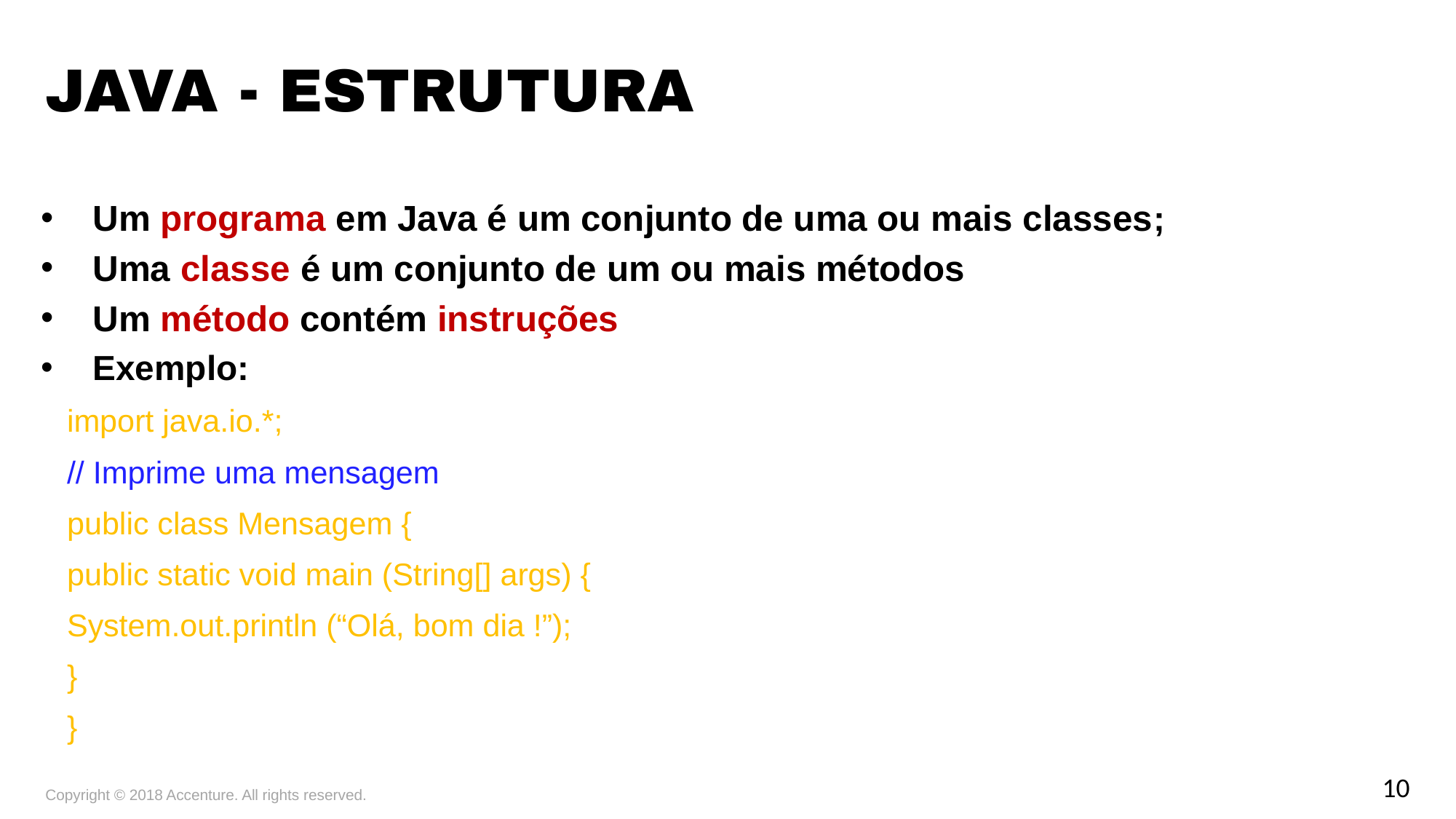

# Java - Estrutura
Um programa em Java é um conjunto de uma ou mais classes;
Uma classe é um conjunto de um ou mais métodos
Um método contém instruções
Exemplo:
	import java.io.*;
	// Imprime uma mensagem
	public class Mensagem {
		public static void main (String[] args) {
			System.out.println (“Olá, bom dia !”);
		}
	}

Copyright © 2018 Accenture. All rights reserved.
10